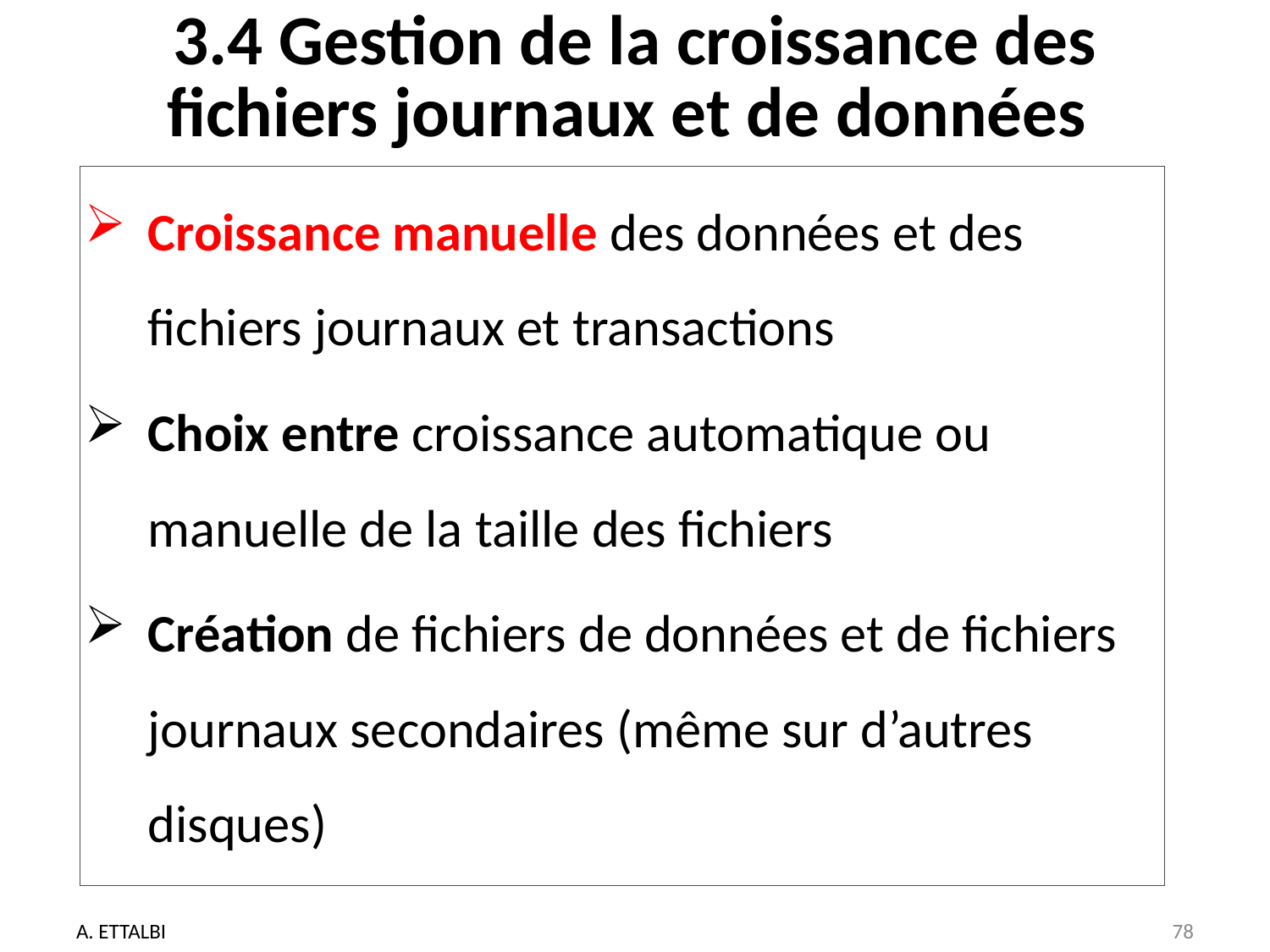

# 3.4 Gestion de la croissance des fichiers journaux et de données
Croissance manuelle des données et des fichiers journaux et transactions
Choix entre croissance automatique ou manuelle de la taille des fichiers
Création de fichiers de données et de fichiers journaux secondaires (même sur d’autres disques)
A. ETTALBI
78